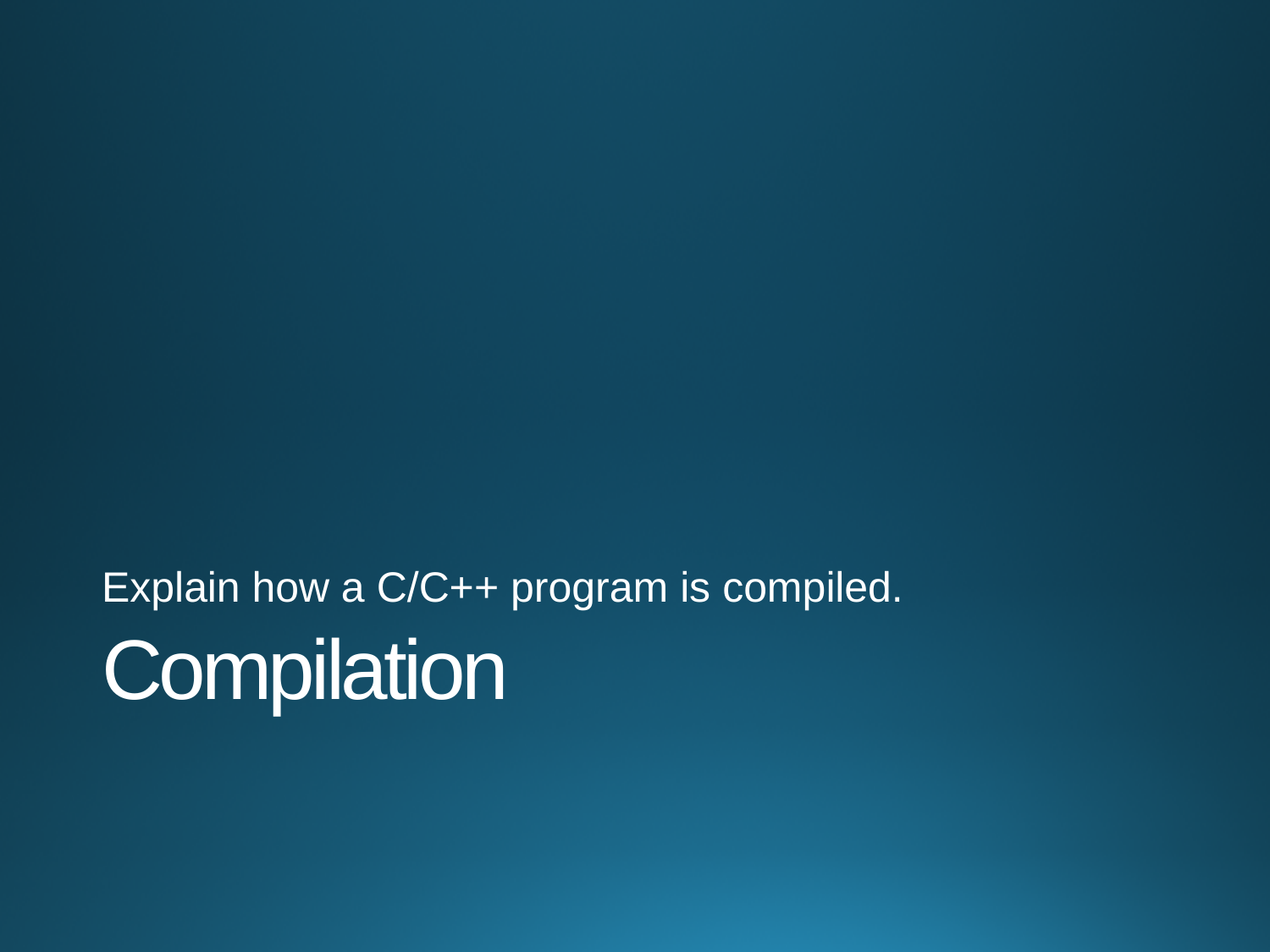

Explain how a C/C++ program is compiled.
# Compilation